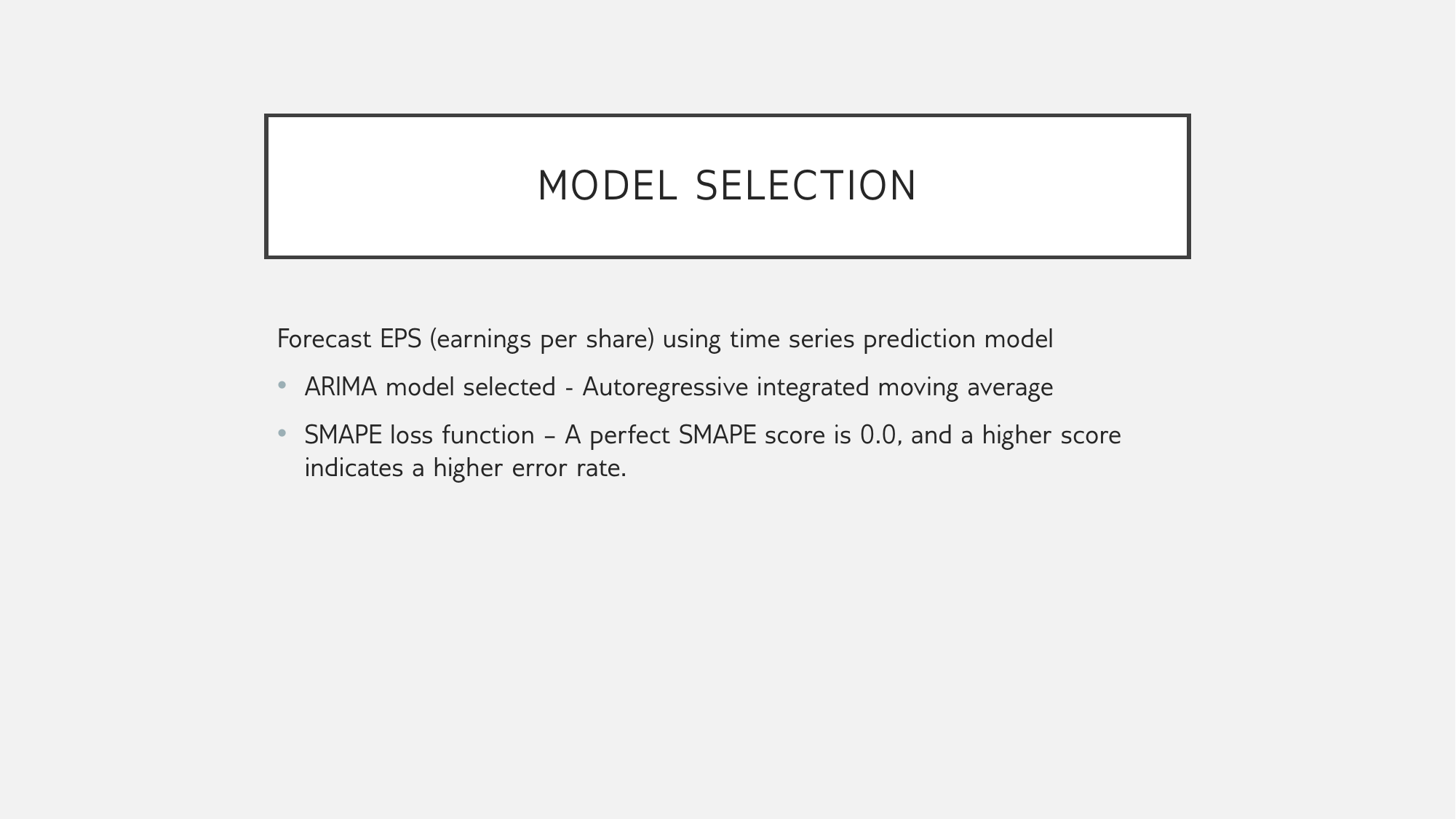

# Model selection
Forecast EPS (earnings per share) using time series prediction model
ARIMA model selected - Autoregressive integrated moving average
SMAPE loss function – A perfect SMAPE score is 0.0, and a higher score indicates a higher error rate.